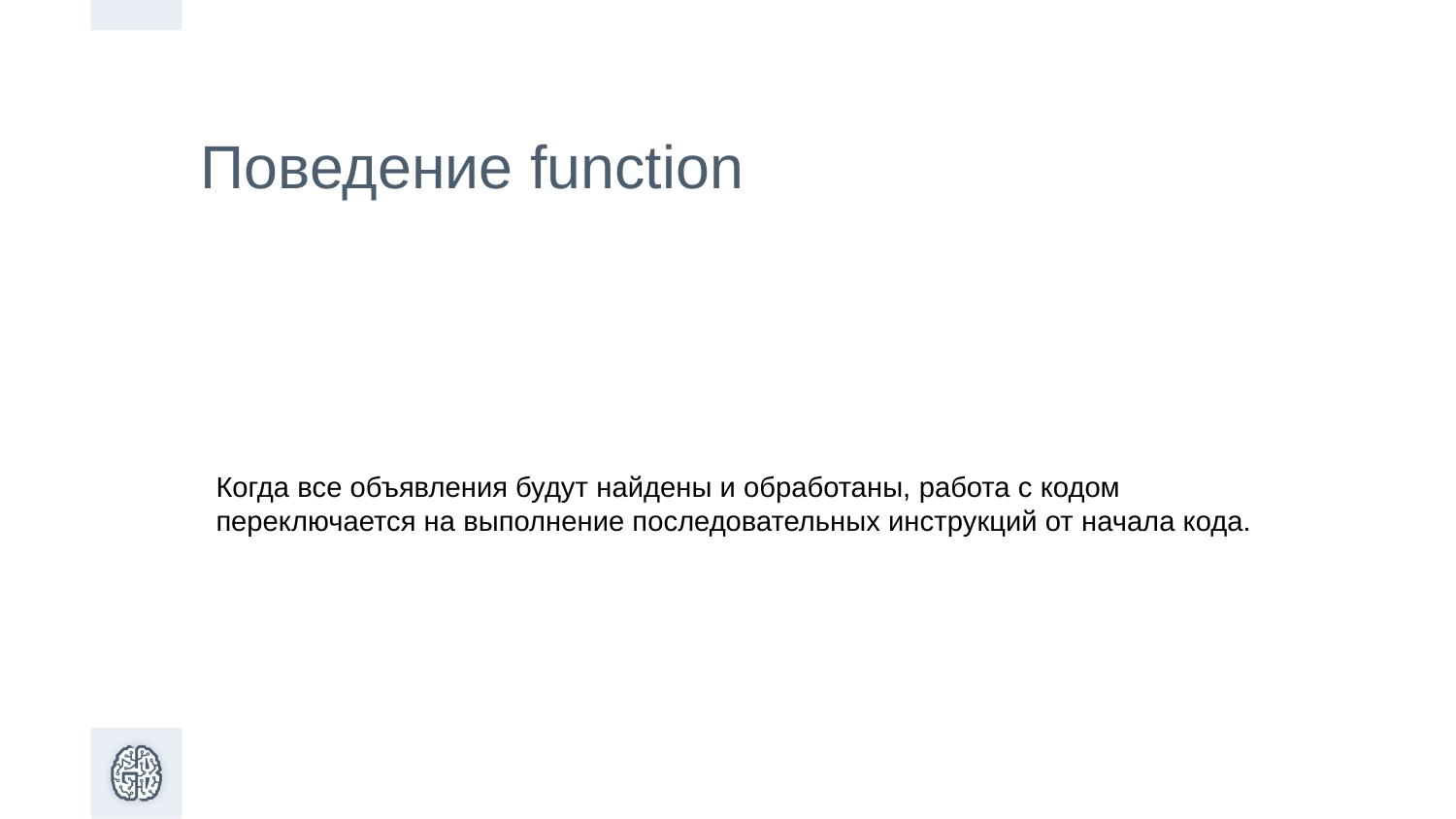

# Поведение function
Когда все объявления будут найдены и обработаны, работа с кодом переключается на выполнение последовательных инструкций от начала кода.